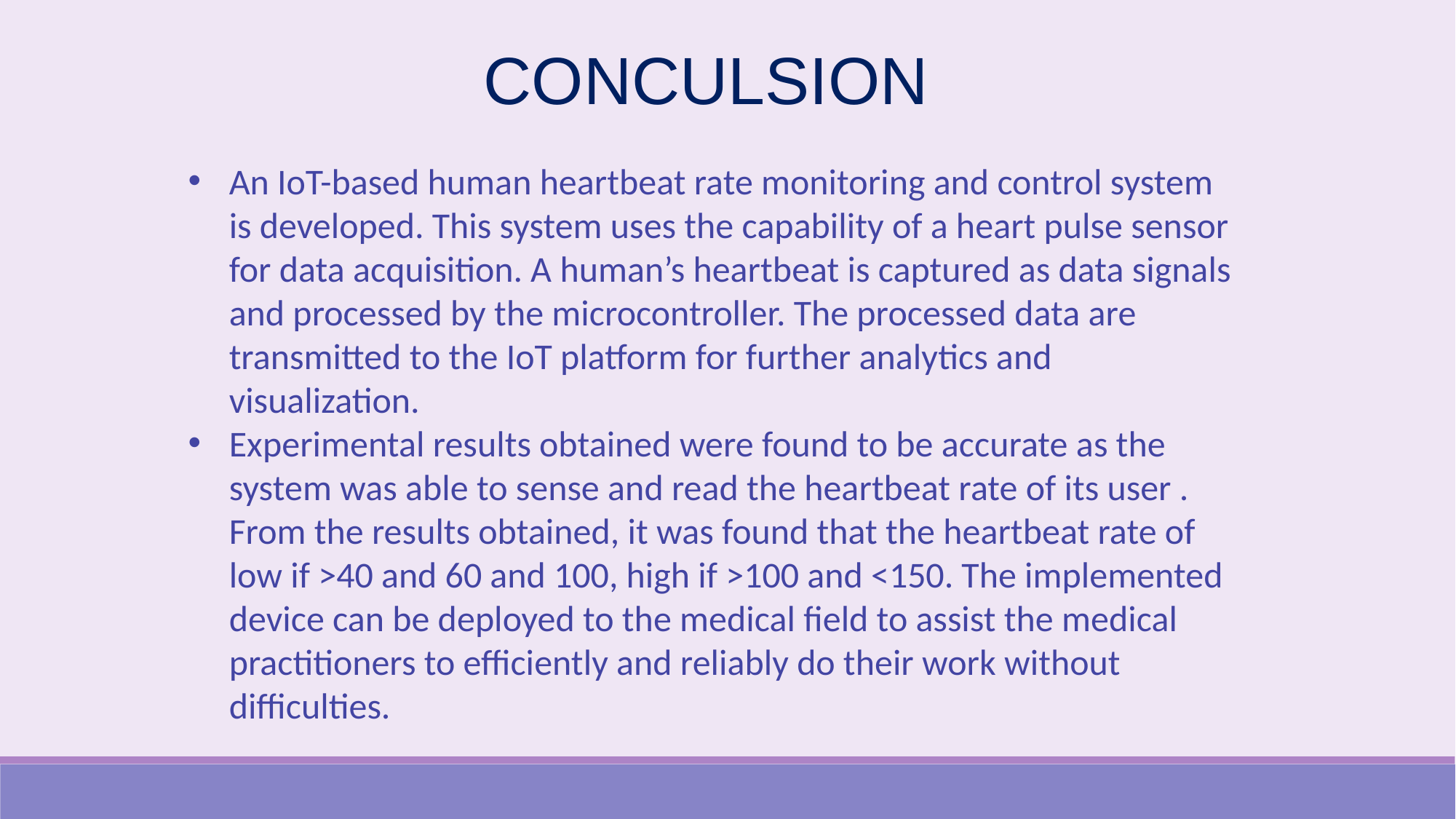

CONCULSION
An IoT-based human heartbeat rate monitoring and control system is developed. This system uses the capability of a heart pulse sensor for data acquisition. A human’s heartbeat is captured as data signals and processed by the microcontroller. The processed data are transmitted to the IoT platform for further analytics and visualization.
Experimental results obtained were found to be accurate as the system was able to sense and read the heartbeat rate of its user . From the results obtained, it was found that the heartbeat rate of low if >40 and 60 and 100, high if >100 and <150. The implemented device can be deployed to the medical field to assist the medical practitioners to efficiently and reliably do their work without difficulties.